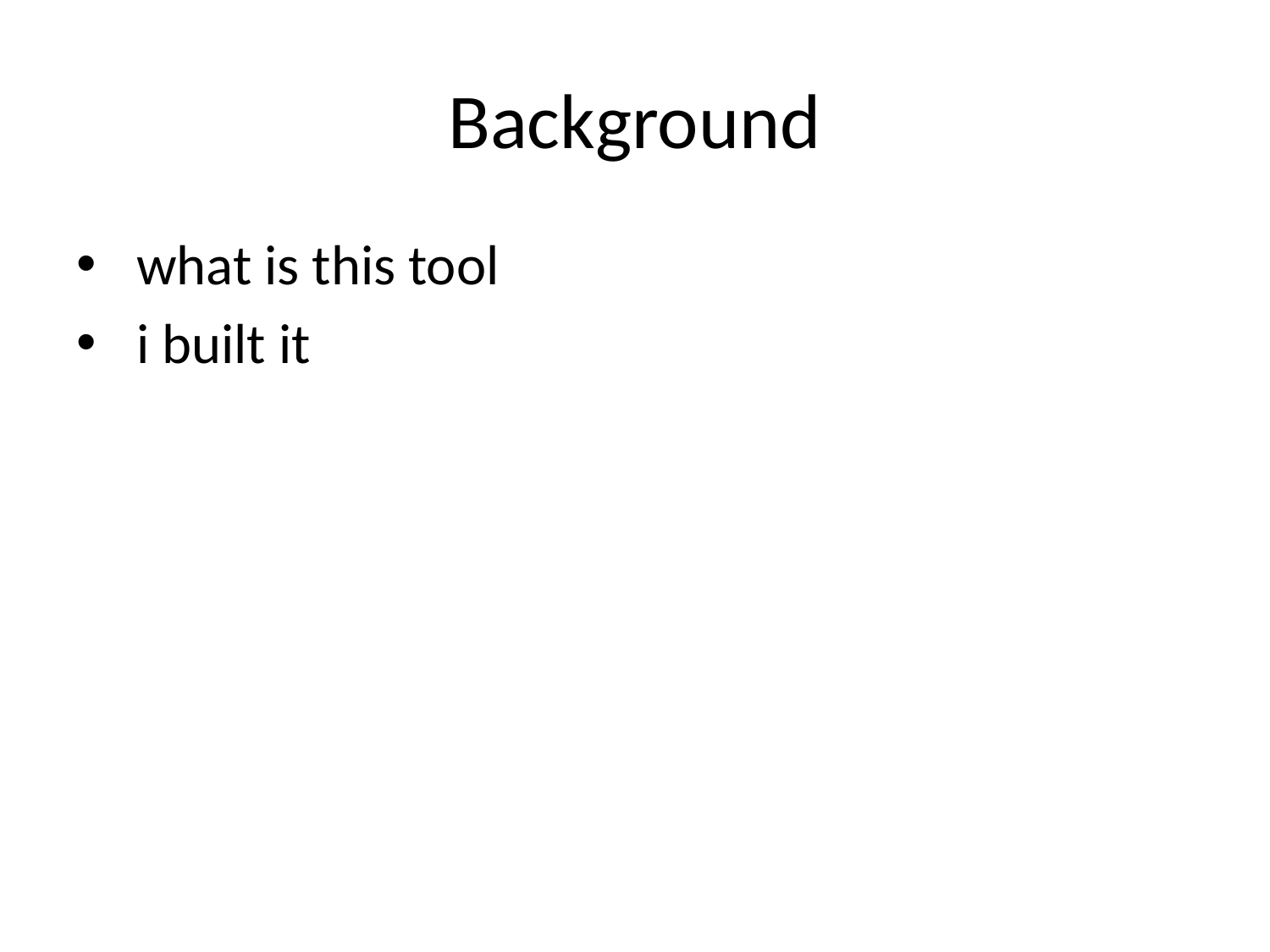

# Background
 what is this tool
 i built it